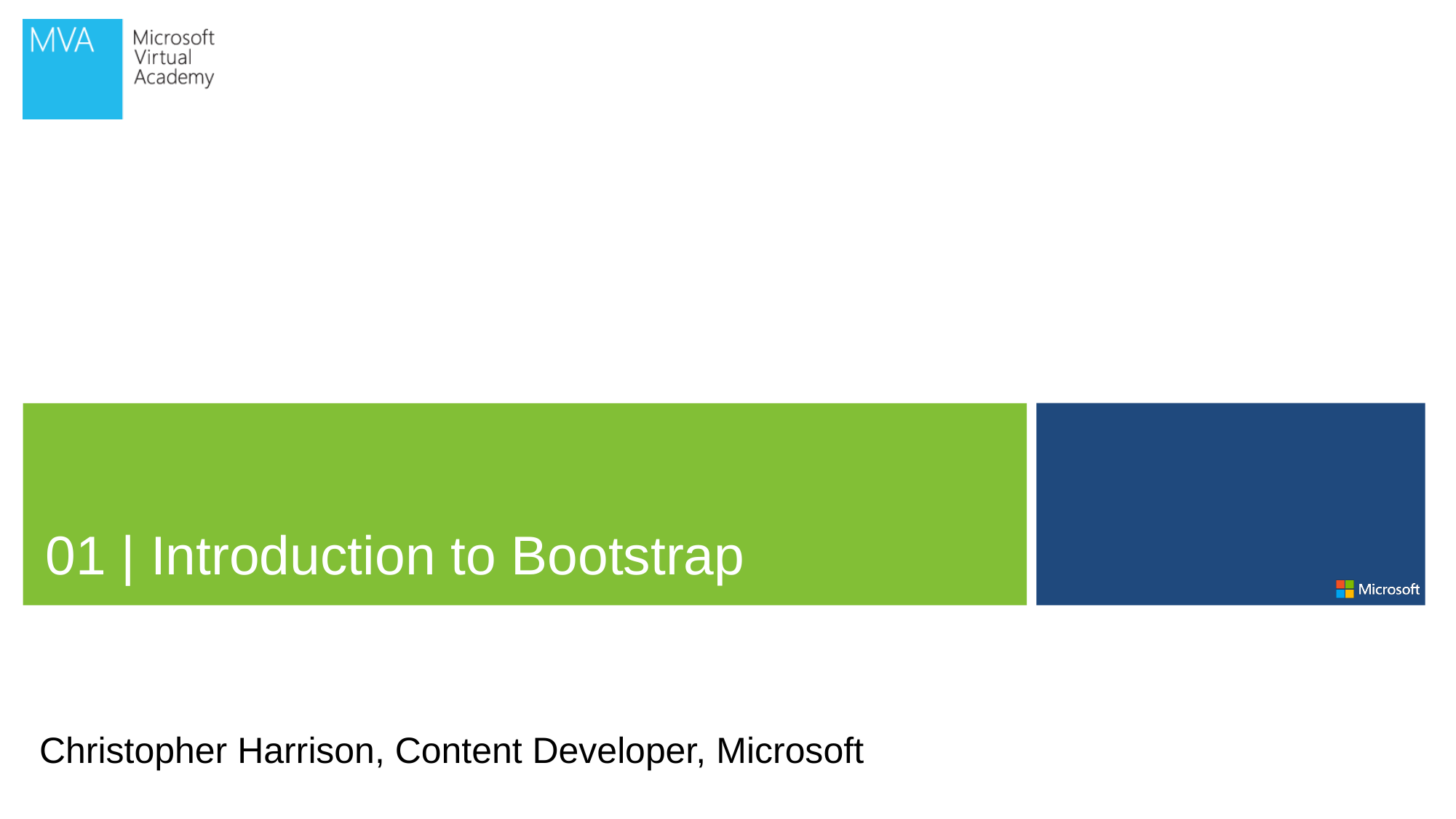

01 | Introduction to Bootstrap
Christopher Harrison, Content Developer, Microsoft